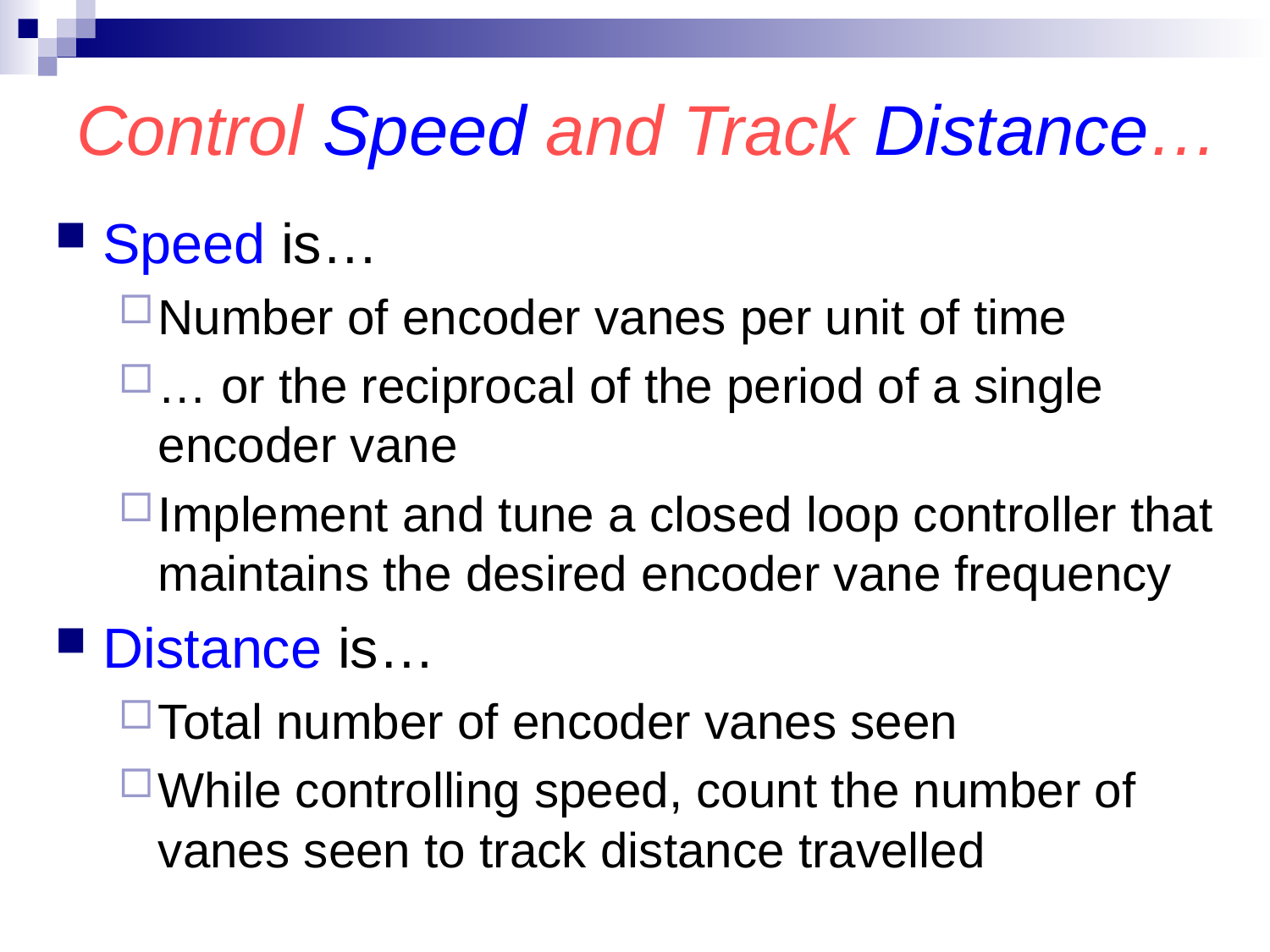

# Control Speed and Track Distance…
Speed is…
Number of encoder vanes per unit of time
… or the reciprocal of the period of a single encoder vane
Implement and tune a closed loop controller that maintains the desired encoder vane frequency
Distance is…
Total number of encoder vanes seen
While controlling speed, count the number of vanes seen to track distance travelled